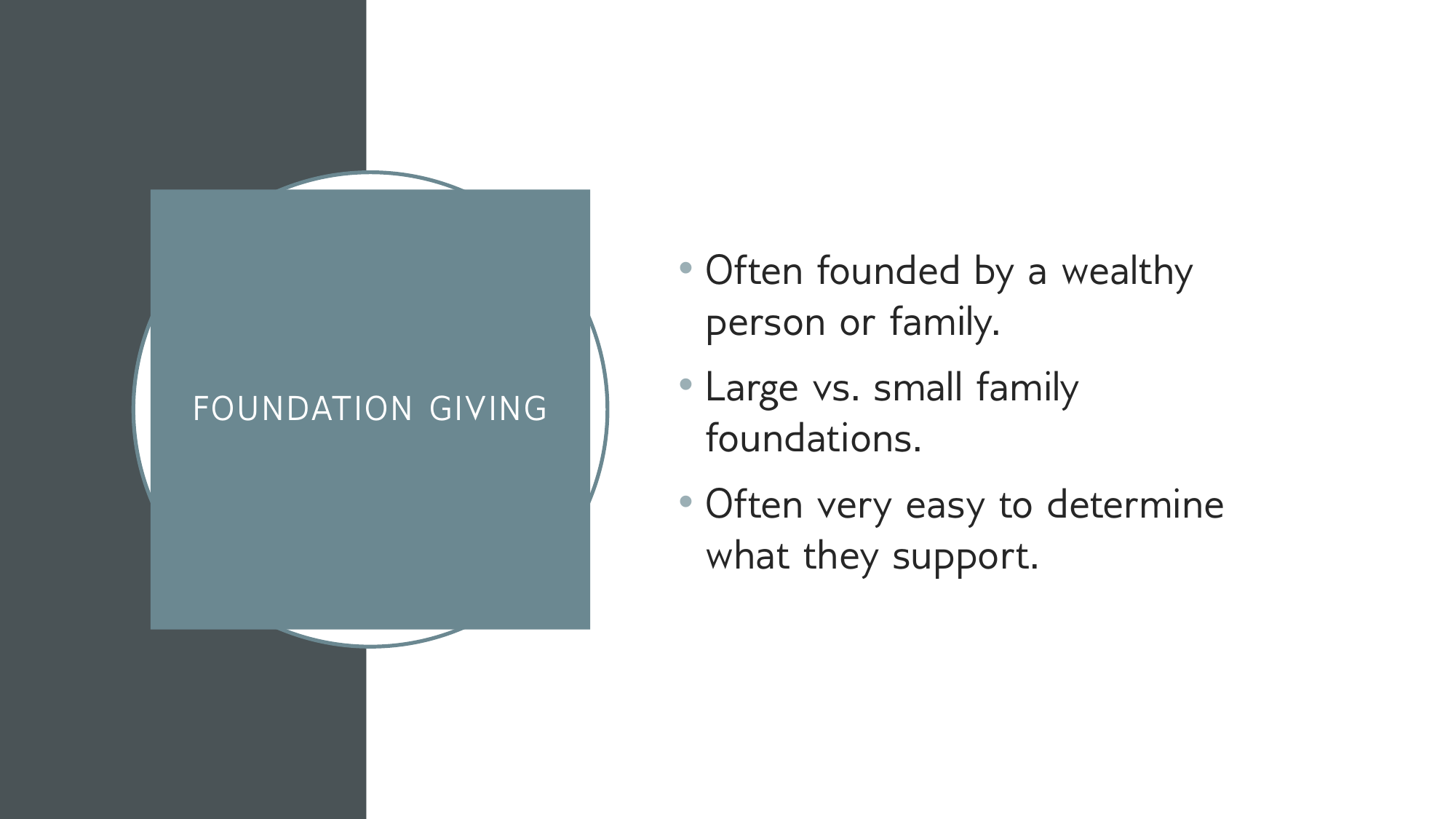

Often founded by a wealthy person or family.
Large vs. small family foundations.
Often very easy to determine what they support.

# Foundation giving